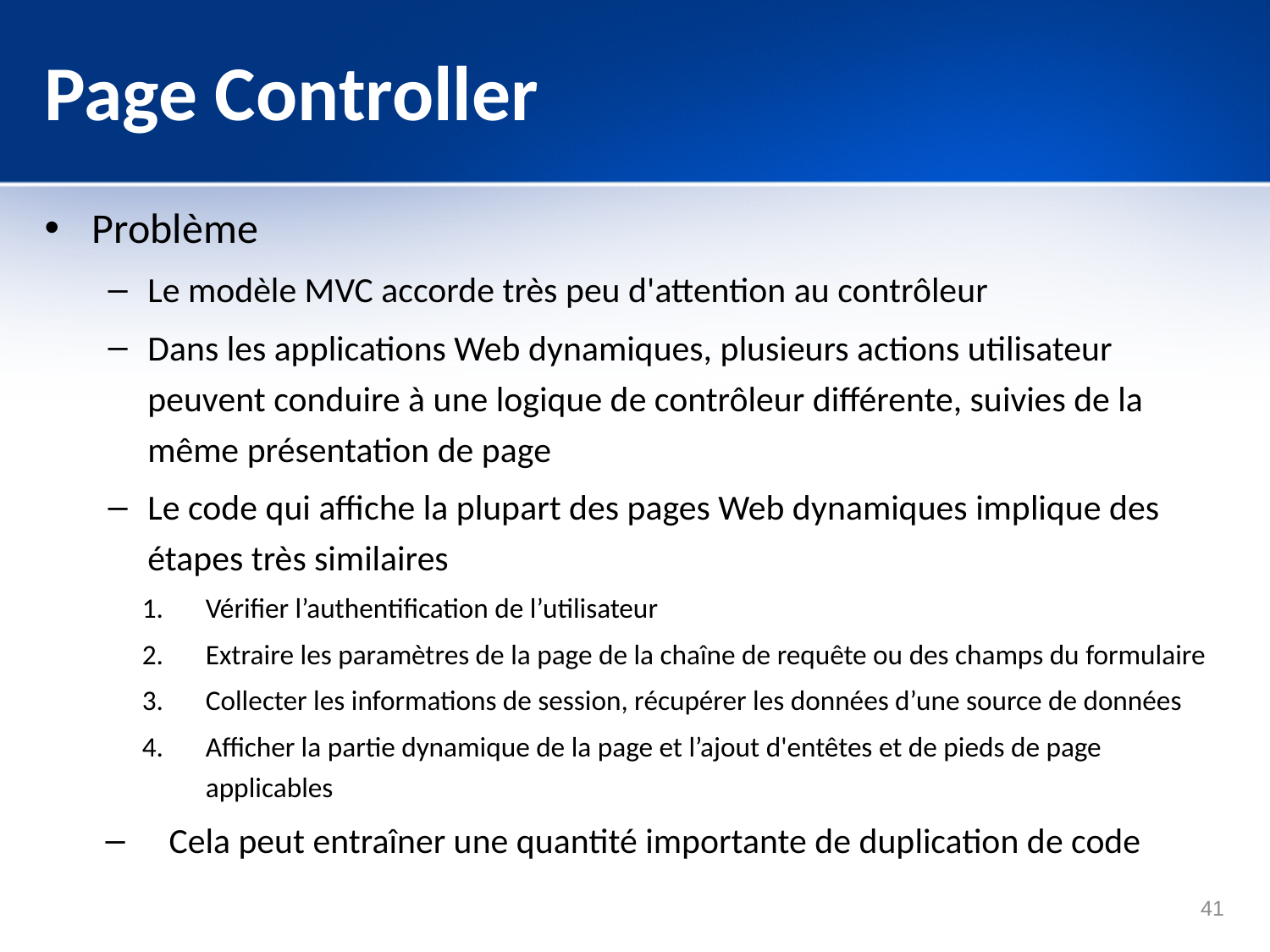

# Page Controller
Problème
Le modèle MVC accorde très peu d'attention au contrôleur
Dans les applications Web dynamiques, plusieurs actions utilisateur peuvent conduire à une logique de contrôleur différente, suivies de la même présentation de page
Le code qui affiche la plupart des pages Web dynamiques implique des étapes très similaires
Vérifier l’authentification de l’utilisateur
Extraire les paramètres de la page de la chaîne de requête ou des champs du formulaire
Collecter les informations de session, récupérer les données d’une source de données
Afficher la partie dynamique de la page et l’ajout d'entêtes et de pieds de page applicables
Cela peut entraîner une quantité importante de duplication de code
41